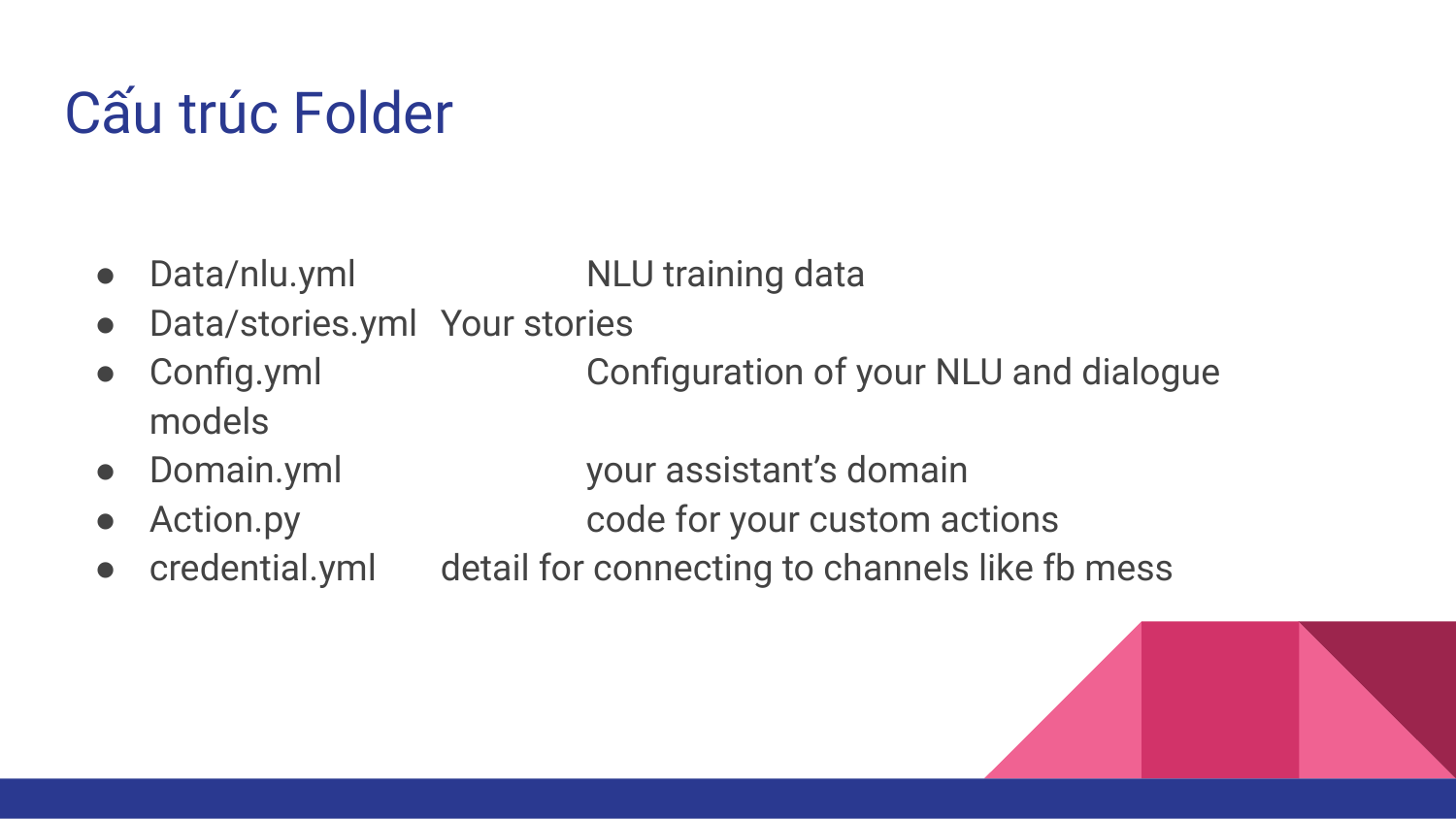

# Cấu trúc Folder

Data/nlu.yml 		NLU training data
Data/stories.yml	Your stories
Config.yml 		Configuration of your NLU and dialogue models
Domain.yml		your assistant’s domain
Action.py 		code for your custom actions
credential.yml	detail for connecting to channels like fb mess